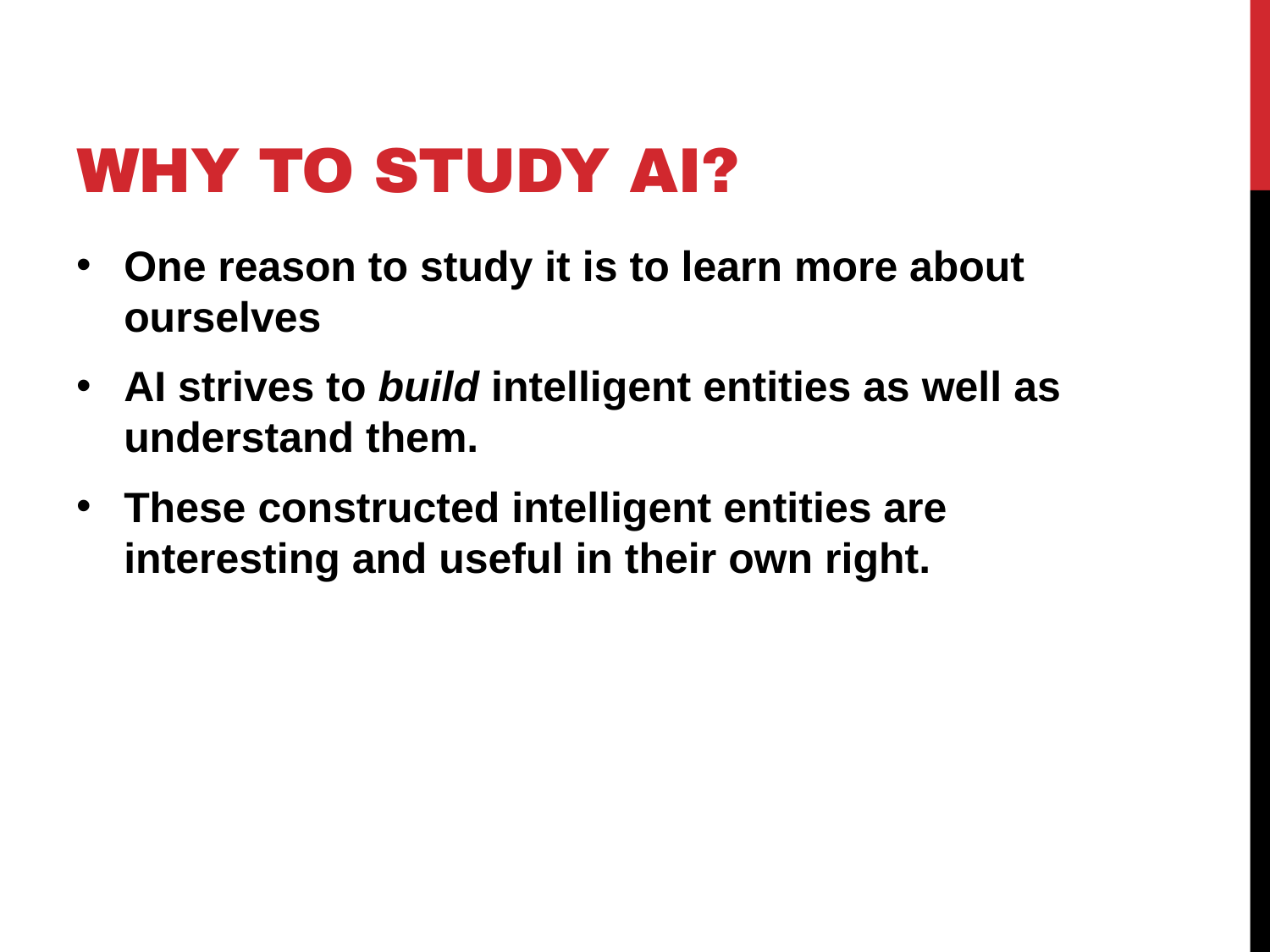

# Why to study AI?
One reason to study it is to learn more about ourselves
AI strives to build intelligent entities as well as understand them.
These constructed intelligent entities are interesting and useful in their own right.